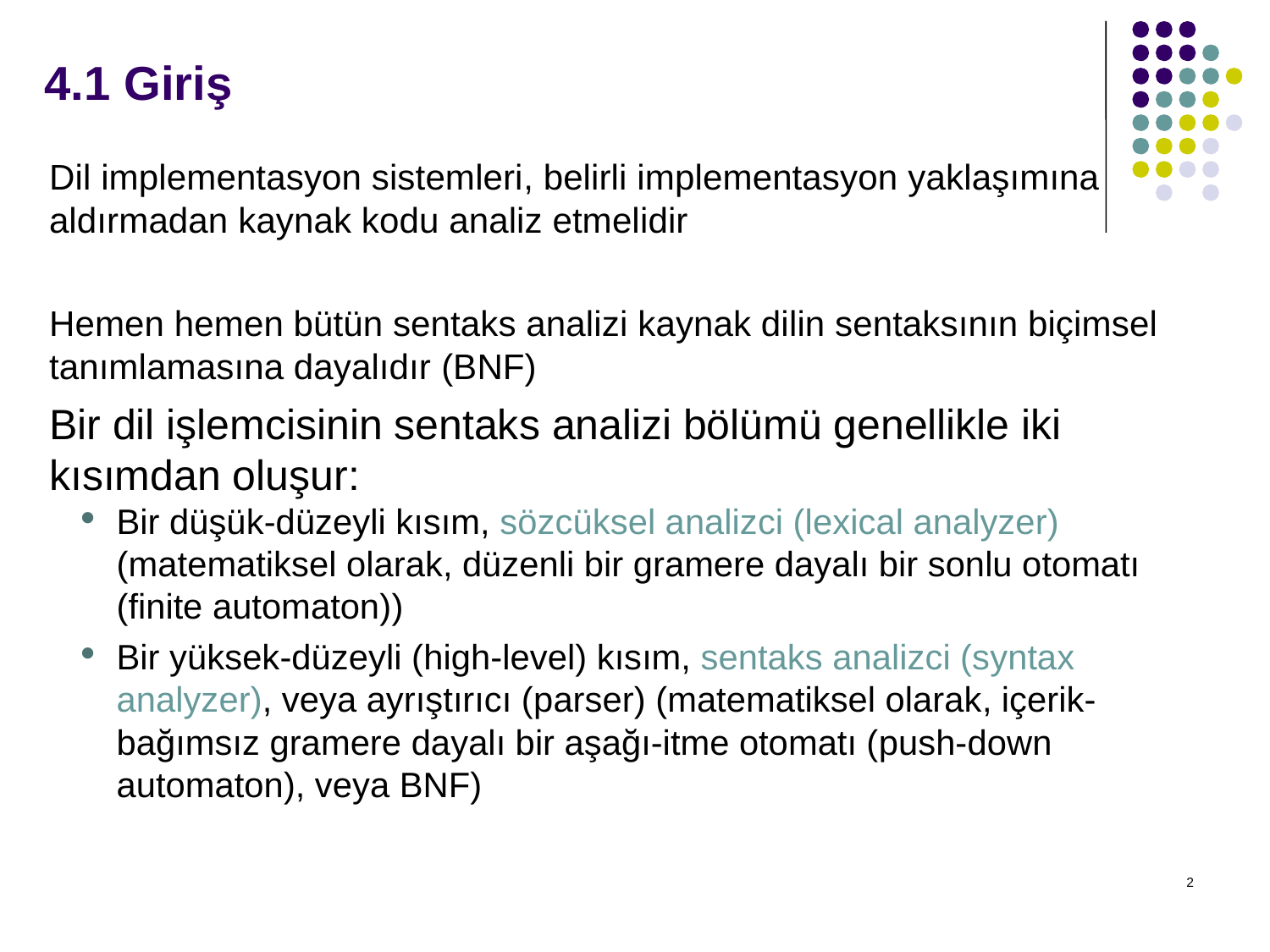

# 4.1 Giriş
Dil implementasyon sistemleri, belirli implementasyon yaklaşımına aldırmadan kaynak kodu analiz etmelidir

Hemen hemen bütün sentaks analizi kaynak dilin sentaksının biçimsel tanımlamasına dayalıdır (BNF)
Bir dil işlemcisinin sentaks analizi bölümü genellikle iki kısımdan oluşur:
Bir düşük-düzeyli kısım, sözcüksel analizci (lexical analyzer) (matematiksel olarak, düzenli bir gramere dayalı bir sonlu otomatı (finite automaton))
Bir yüksek-düzeyli (high-level) kısım, sentaks analizci (syntax analyzer), veya ayrıştırıcı (parser) (matematiksel olarak, içerik-bağımsız gramere dayalı bir aşağı-itme otomatı (push-down automaton), veya BNF)

2